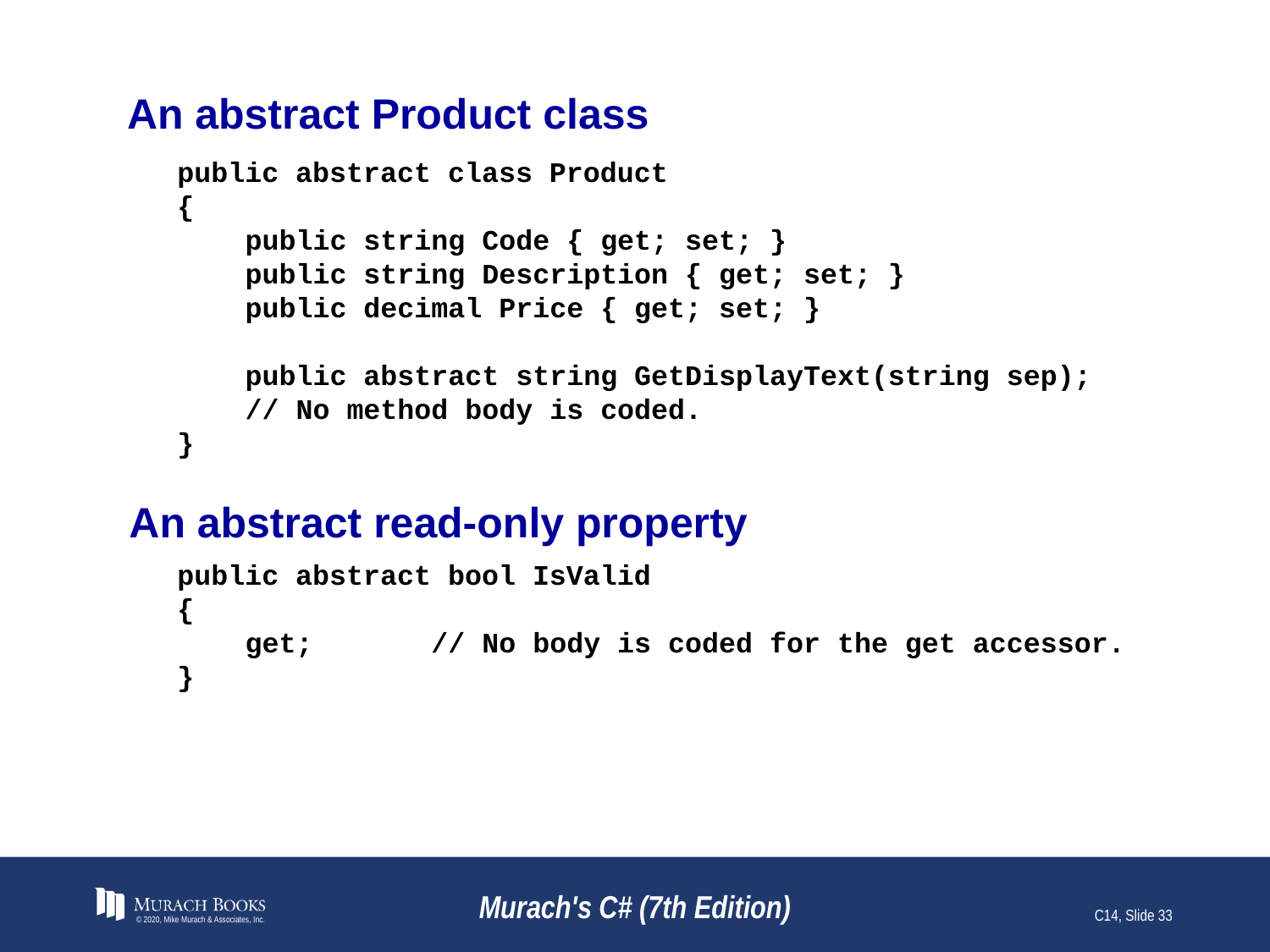

# An abstract Product class
public abstract class Product
{
    public string Code { get; set; }
    public string Description { get; set; }
    public decimal Price { get; set; }

    public abstract string GetDisplayText(string sep);
    // No method body is coded.
}
An abstract read-only property
public abstract bool IsValid
{
    get;       // No body is coded for the get accessor.
}

© 2020, Mike Murach & Associates, Inc.
Murach's C# (7th Edition)

C14, Slide 33